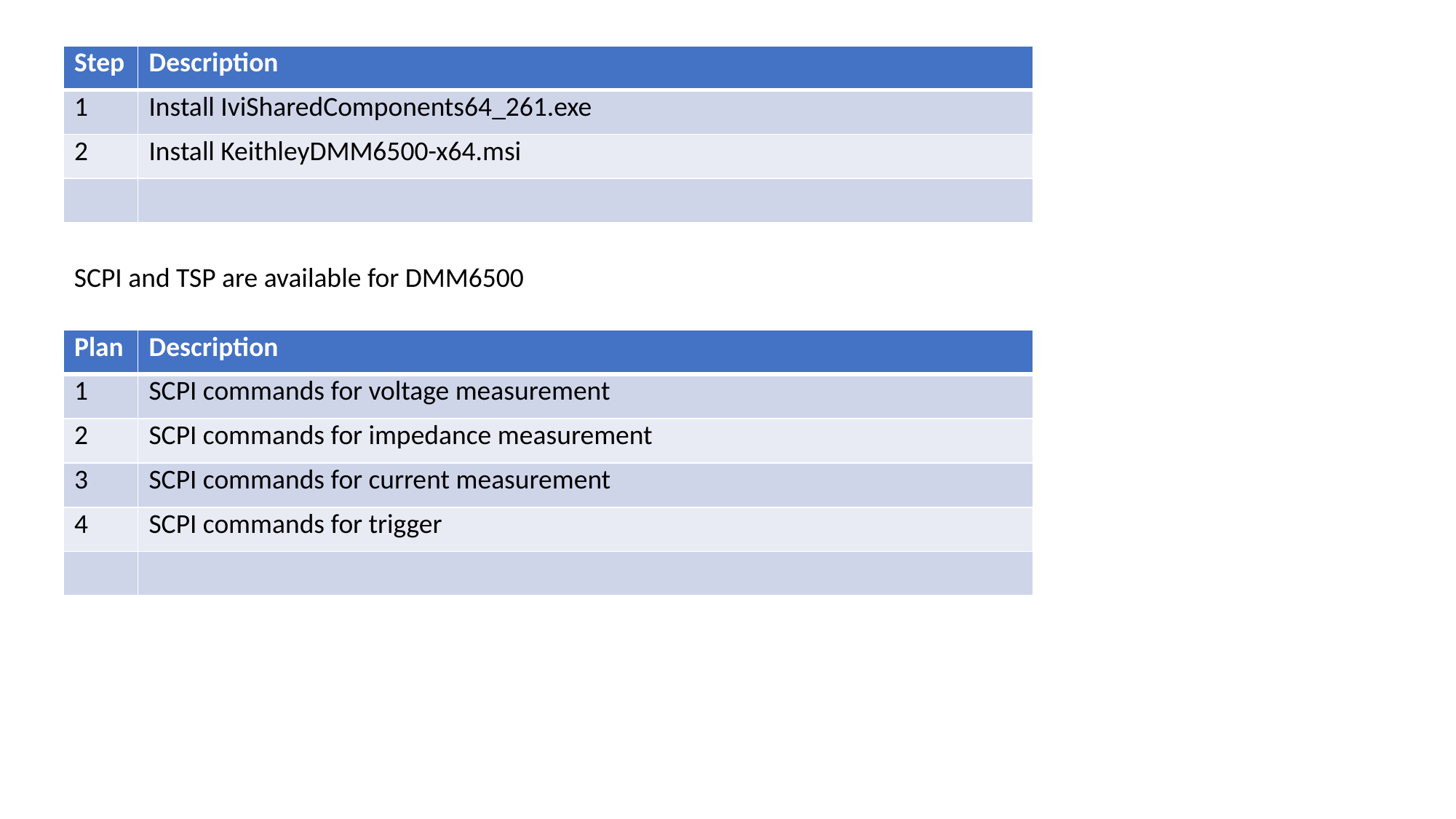

| Step | Description |
| --- | --- |
| 1 | Install IviSharedComponents64\_261.exe |
| 2 | Install KeithleyDMM6500-x64.msi |
|  |  |
SCPI and TSP are available for DMM6500
| Plan | Description |
| --- | --- |
| 1 | SCPI commands for voltage measurement |
| 2 | SCPI commands for impedance measurement |
| 3 | SCPI commands for current measurement |
| 4 | SCPI commands for trigger |
|  |  |